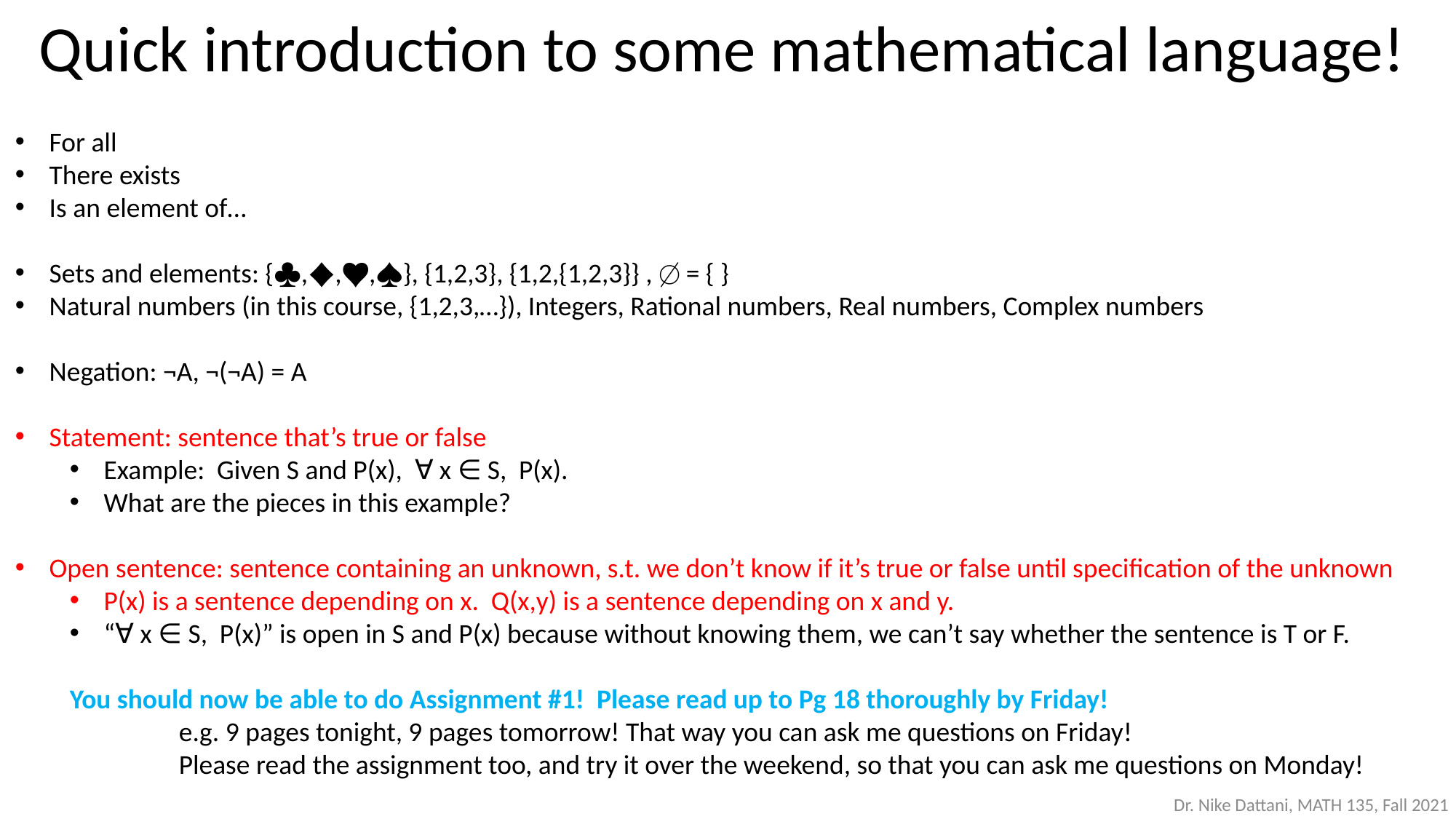

Quick introduction to some mathematical language!
#

For all
There exists
Is an element of…

Sets and elements: {♣,♦,♥,♠}, {1,2,3}, {1,2,{1,2,3}} , ∅ = { }
Natural numbers (in this course, {1,2,3,…}), Integers, Rational numbers, Real numbers, Complex numbers

Negation: ¬A, ¬(¬A) = A

Statement: sentence that’s true or false
Example:  Given S and P(x),  ∀ x ∈ S,  P(x).
What are the pieces in this example?

Open sentence: sentence containing an unknown, s.t. we don’t know if it’s true or false until specification of the unknown
P(x) is a sentence depending on x.  Q(x,y) is a sentence depending on x and y.
“∀ x ∈ S,  P(x)” is open in S and P(x) because without knowing them, we can’t say whether the sentence is T or F.

You should now be able to do Assignment #1!  Please read up to Pg 18 thoroughly by Friday!
	e.g. 9 pages tonight, 9 pages tomorrow! That way you can ask me questions on Friday!
	Please read the assignment too, and try it over the weekend, so that you can ask me questions on Monday!

Dr. Nike Dattani, MATH 135, Fall 2021